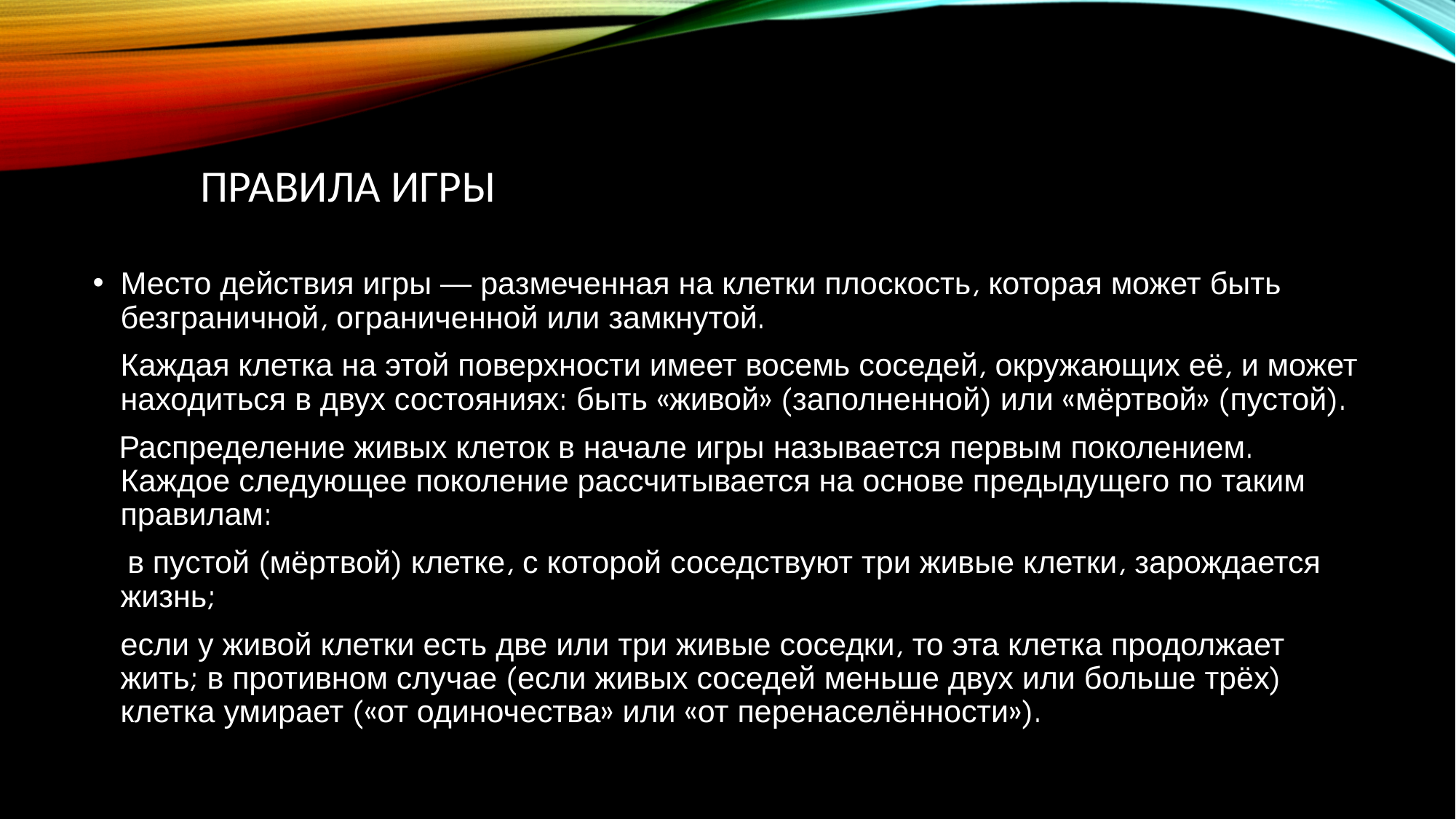

# Правила Игры
Место действия игры — размеченная на клетки плоскость, которая может быть безграничной, ограниченной или замкнутой.
	Каждая клетка на этой поверхности имеет восемь соседей, окружающих её, и может находиться в двух состояниях: быть «живой» (заполненной) или «мёртвой» (пустой).
   Распределение живых клеток в начале игры называется первым поколением. Каждое следующее поколение рассчитывается на основе предыдущего по таким правилам:
    в пустой (мёртвой) клетке, с которой соседствуют три живые клетки, зарождается жизнь;
	если у живой клетки есть две или три живые соседки, то эта клетка продолжает жить; в противном случае (если живых соседей меньше двух или больше трёх) клетка умирает («от одиночества» или «от перенаселённости»).